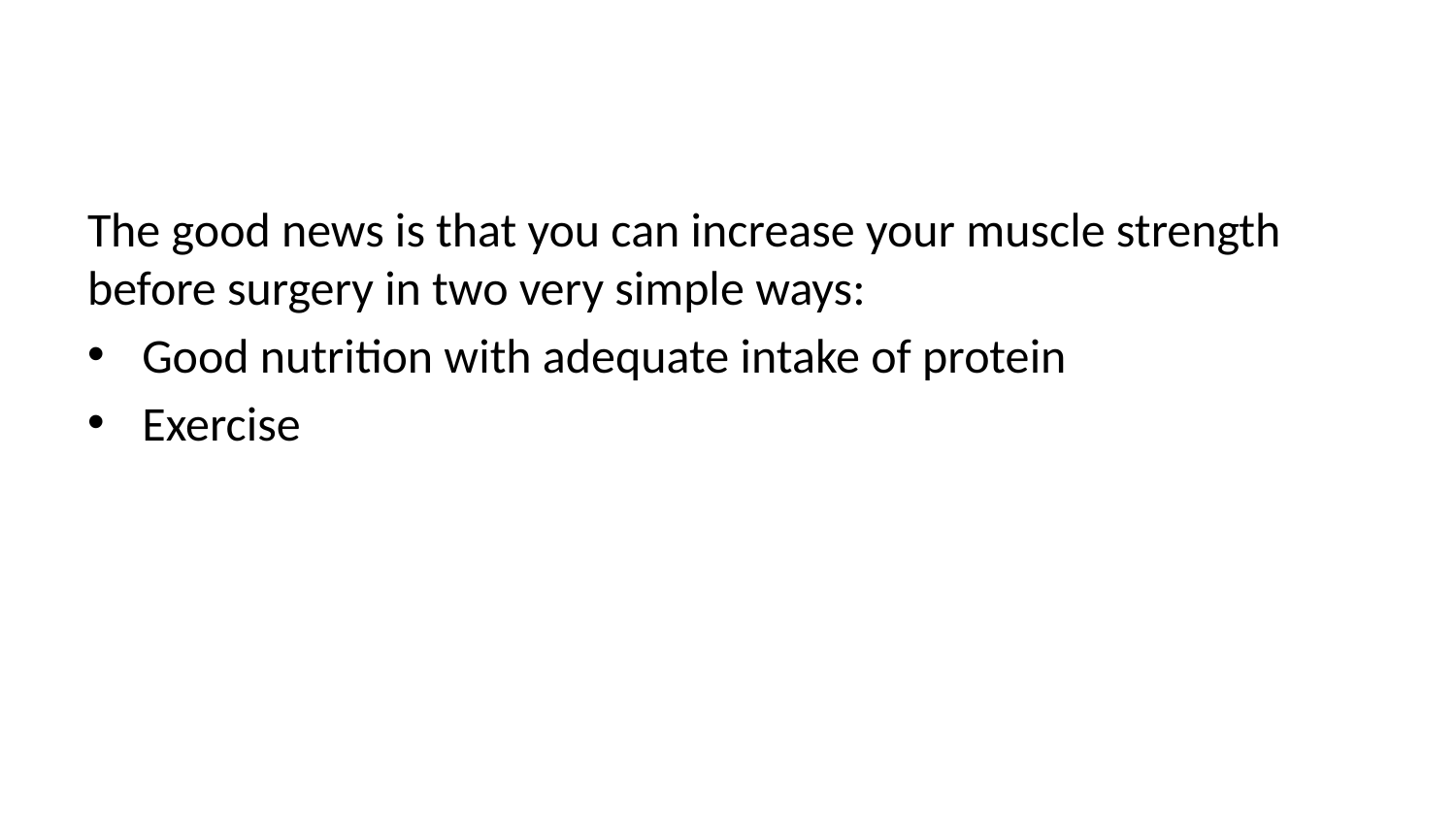

The good news is that you can increase your muscle strength before surgery in two very simple ways:
Good nutrition with adequate intake of protein
Exercise